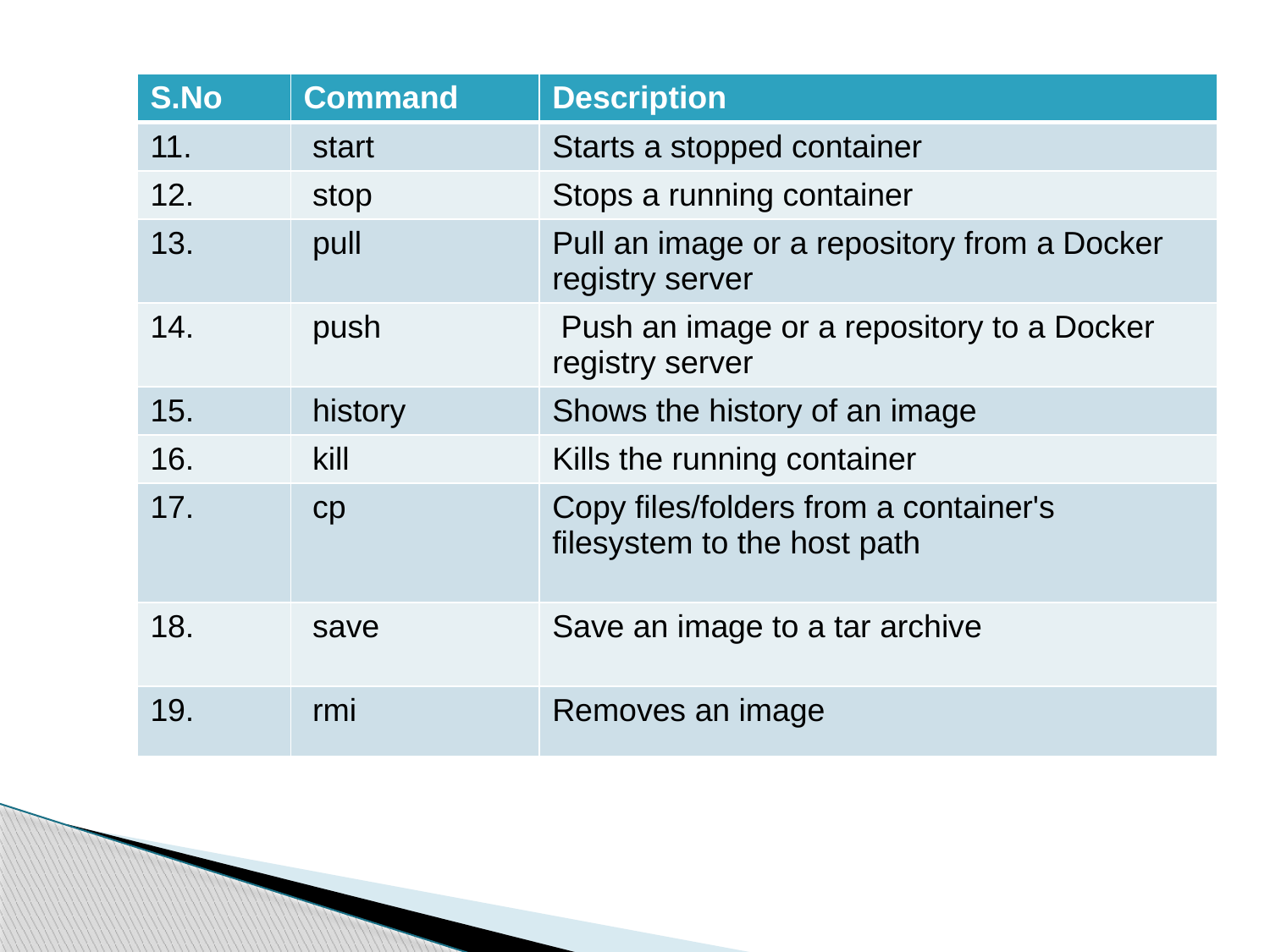

| S.No | Command | Description |
| --- | --- | --- |
| 11. | start | Starts a stopped container |
| 12. | stop | Stops a running container |
| 13. | pull | Pull an image or a repository from a Docker registry server |
| 14. | push | Push an image or a repository to a Docker registry server |
| 15. | history | Shows the history of an image |
| 16. | kill | Kills the running container |
| 17. | cp | Copy files/folders from a container's filesystem to the host path |
| 18. | save | Save an image to a tar archive |
| 19. | rmi | Removes an image |